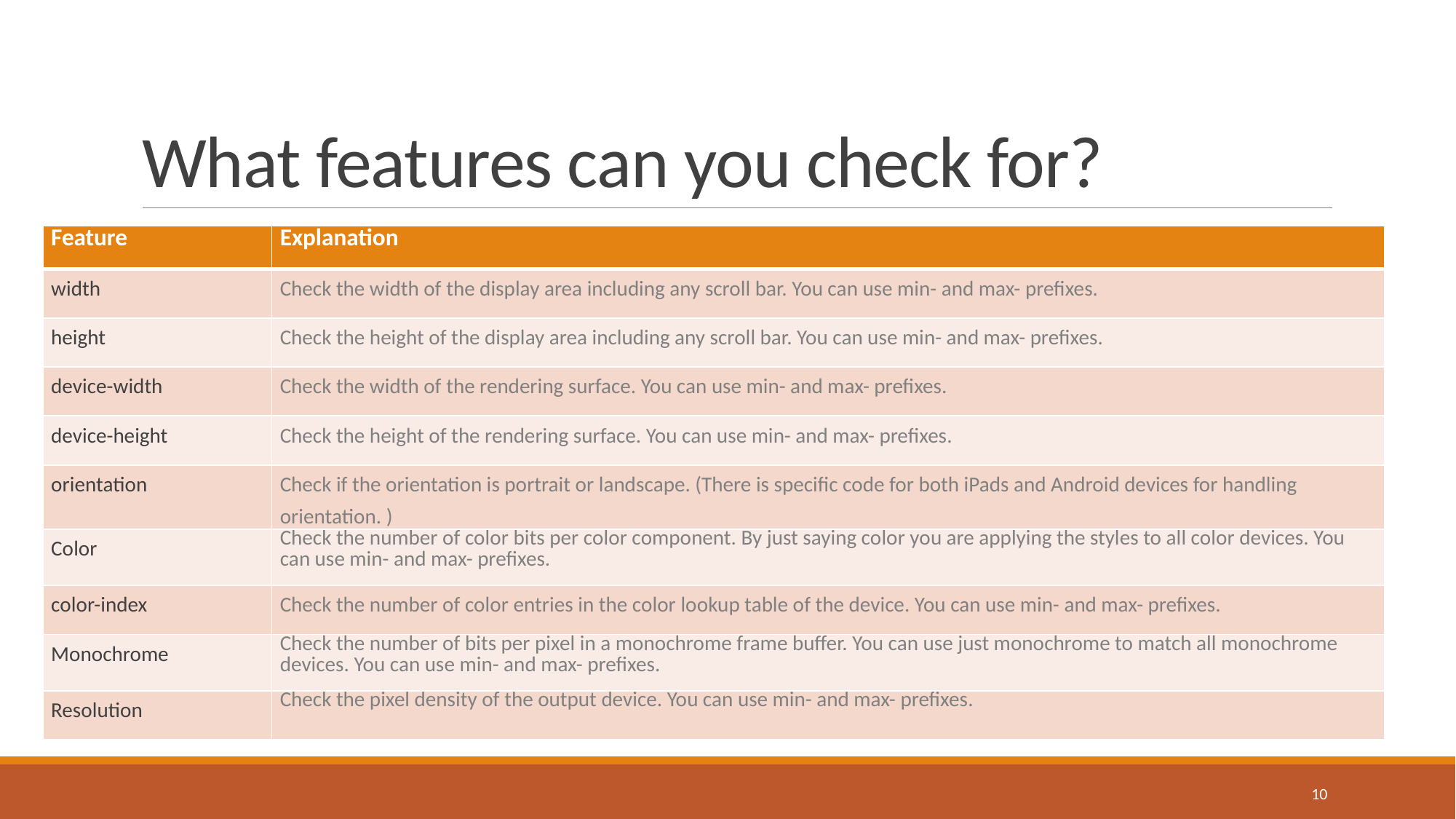

# What features can you check for?
| Feature | Explanation |
| --- | --- |
| width | Check the width of the display area including any scroll bar. You can use min- and max- prefixes. |
| height | Check the height of the display area including any scroll bar. You can use min- and max- prefixes. |
| device-width | Check the width of the rendering surface. You can use min- and max- prefixes. |
| device-height | Check the height of the rendering surface. You can use min- and max- prefixes. |
| orientation | Check if the orientation is portrait or landscape. (There is specific code for both iPads and Android devices for handling orientation. ) |
| Color | Check the number of color bits per color component. By just saying color you are applying the styles to all color devices. You can use min- and max- prefixes. |
| color-index | Check the number of color entries in the color lookup table of the device. You can use min- and max- prefixes. |
| Monochrome | Check the number of bits per pixel in a monochrome frame buffer. You can use just monochrome to match all monochrome devices. You can use min- and max- prefixes. |
| Resolution | Check the pixel density of the output device. You can use min- and max- prefixes. |
10